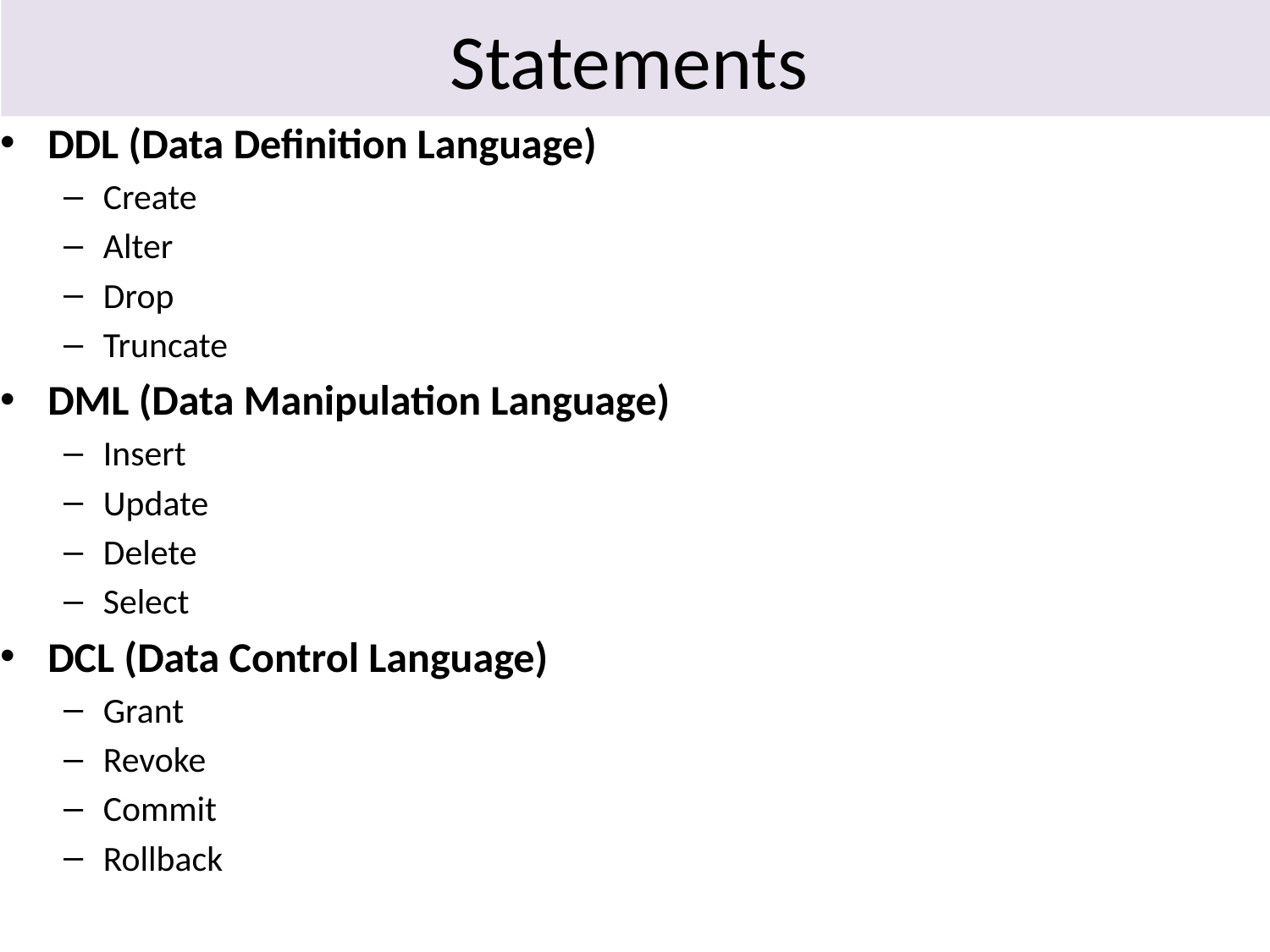

Statements
DDL (Data Definition Language)
Create
Alter
Drop
Truncate
DML (Data Manipulation Language)
Insert
Update
Delete
Select
DCL (Data Control Language)
Grant
Revoke
Commit
Rollback